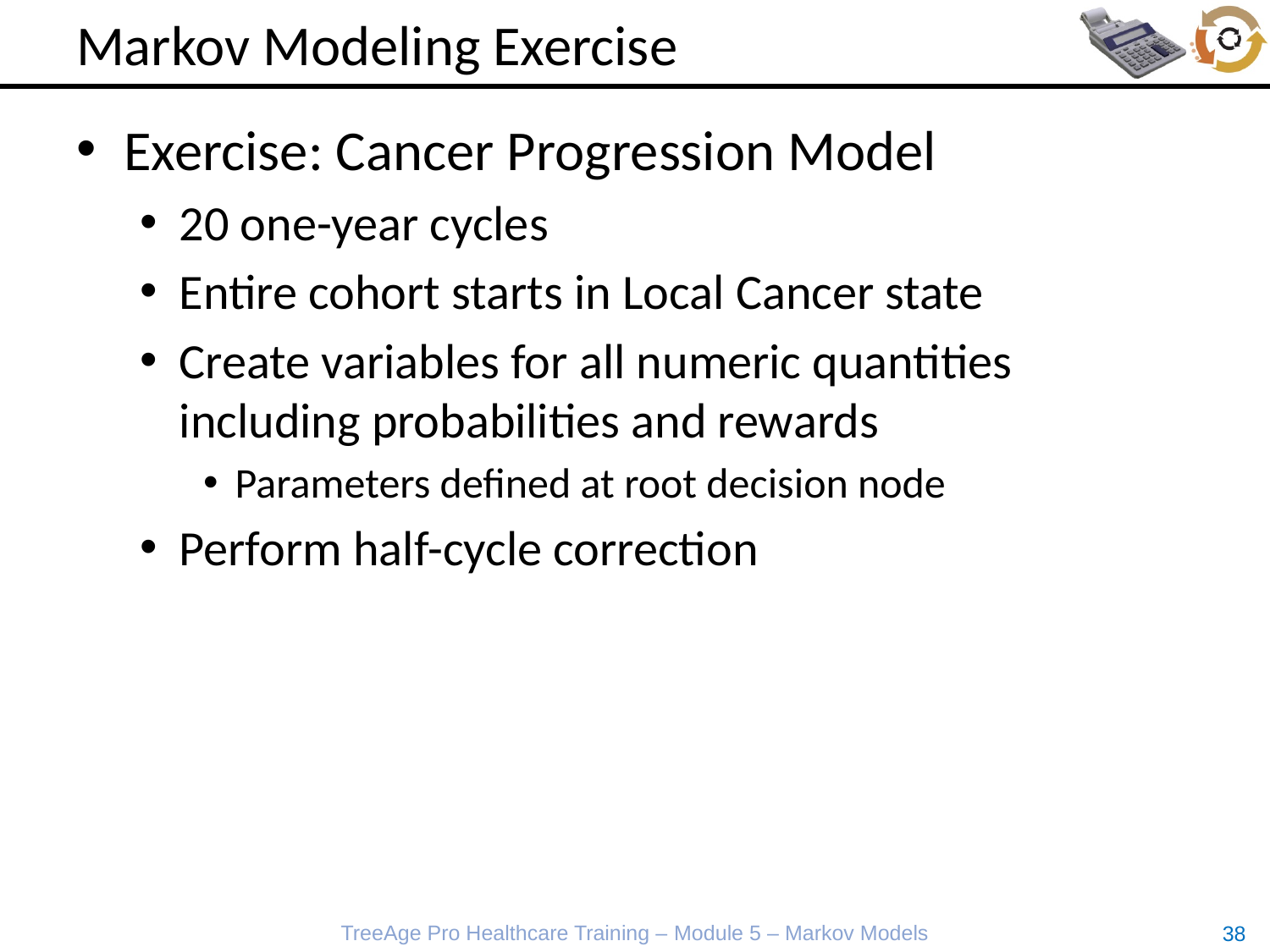

# Markov Modeling Exercise
Exercise: Cancer Progression Model
20 one-year cycles
Entire cohort starts in Local Cancer state
Create variables for all numeric quantities including probabilities and rewards
Parameters defined at root decision node
Perform half-cycle correction
TreeAge Pro Healthcare Training – Module 5 – Markov Models